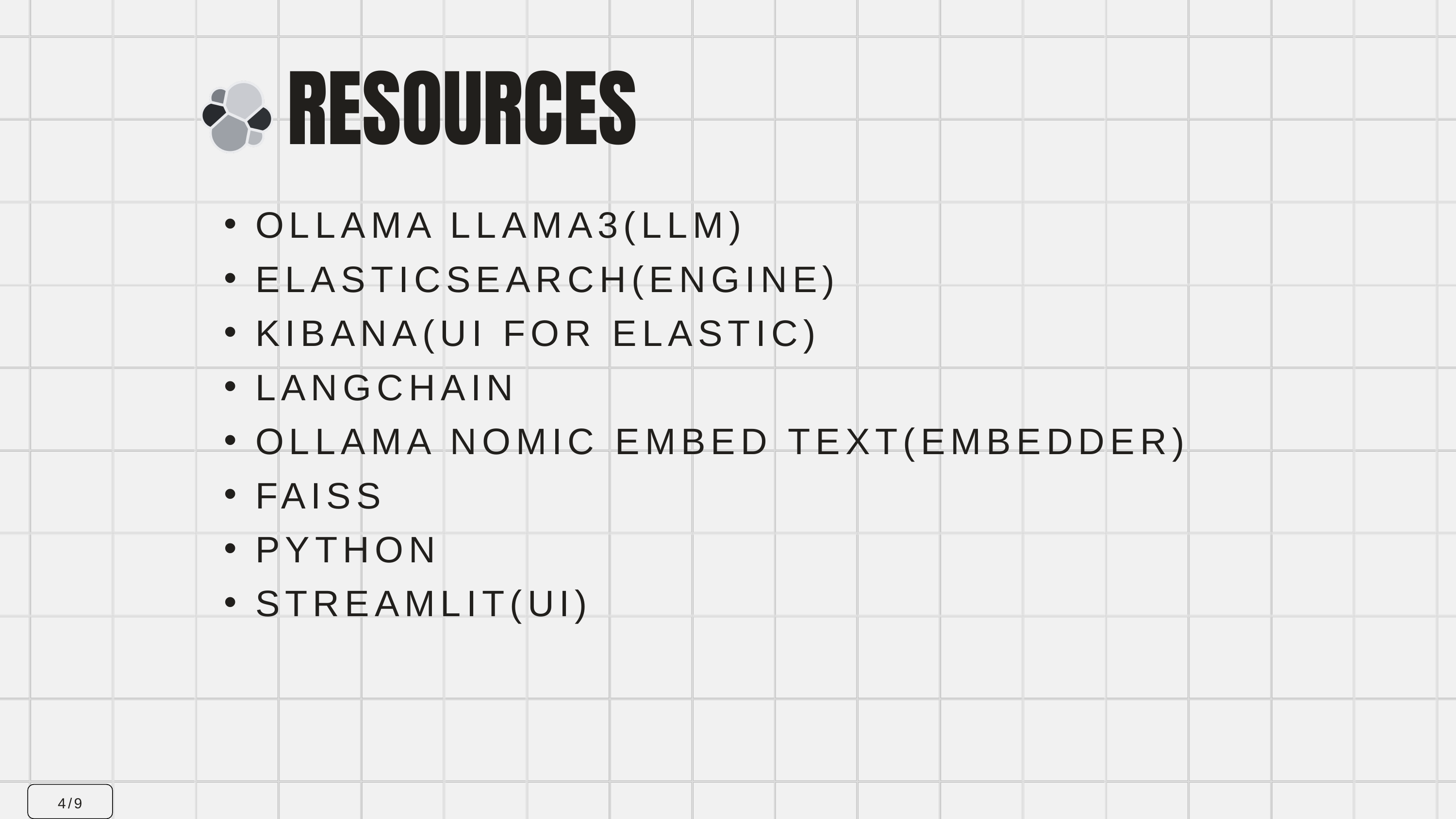

RESOURCES

OLLAMA LLAMA3(LLM)
ELASTICSEARCH(ENGINE)
KIBANA(UI FOR ELASTIC)
LANGCHAIN
OLLAMA NOMIC EMBED TEXT(EMBEDDER)
FAISS
PYTHON
STREAMLIT(UI)

4/9